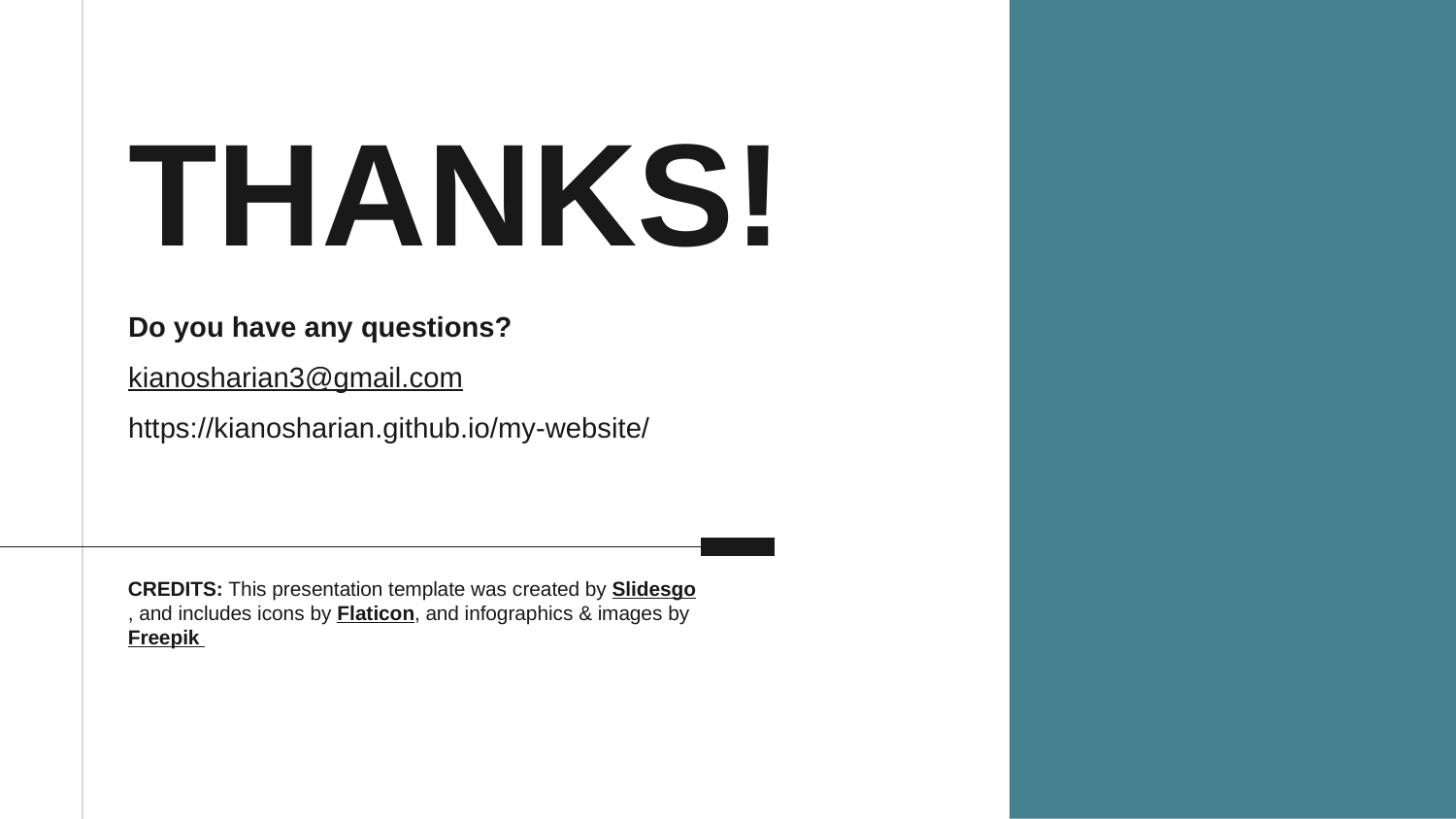

# THANKS!
Do you have any questions?
kianosharian3@gmail.com
https://kianosharian.github.io/my-website/